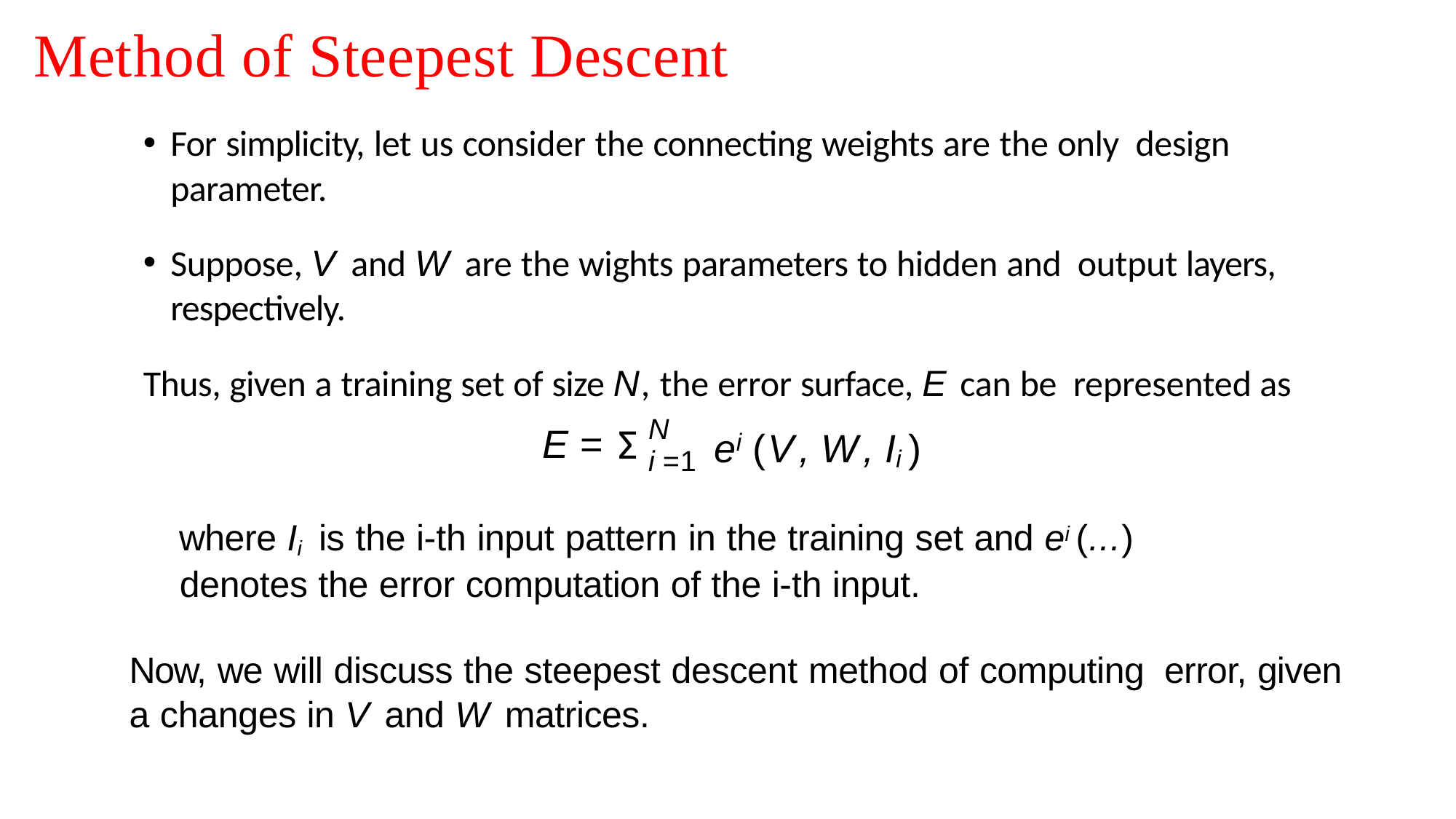

# Method of Steepest Descent
For simplicity, let us consider the connecting weights are the only  design parameter.
Suppose, V and W are the wights parameters to hidden and  output layers, respectively.
Thus, given a training set of size N, the error surface, E can be  represented as
N
i =1
E =
Σ
ei (V, W, Ii )
     where Ii is the i-th input pattern in the training set and ei (...)
     denotes the error computation of the i-th input.
Now, we will discuss the steepest descent method of computing  error, given a changes in V and W matrices.
Soft Computing Applications